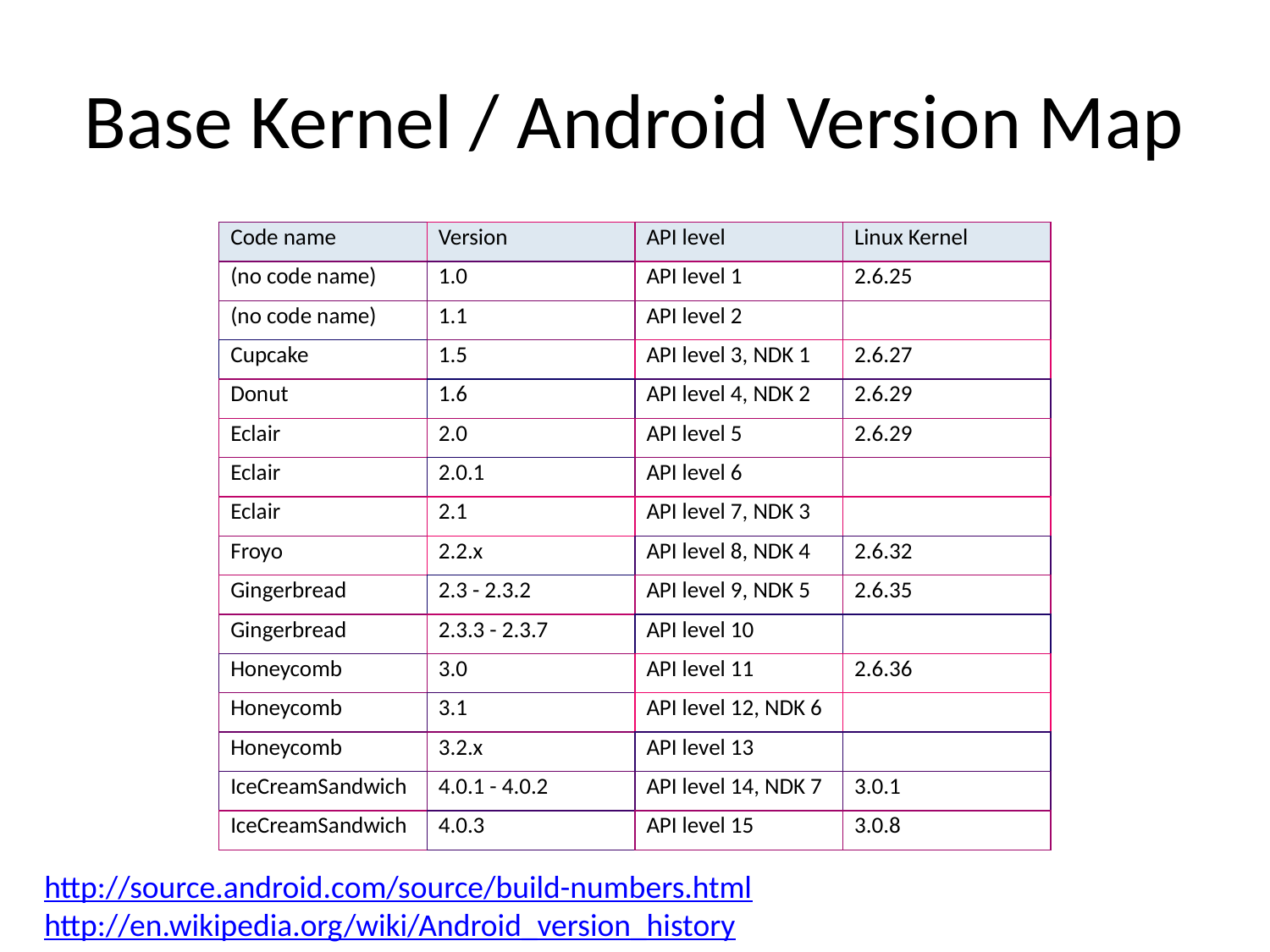

# Base Kernel / Android Version Map
| Code name | Version | API level | Linux Kernel |
| --- | --- | --- | --- |
| (no code name) | 1.0 | API level 1 | 2.6.25 |
| (no code name) | 1.1 | API level 2 |  |
| Cupcake | 1.5 | API level 3, NDK 1 | 2.6.27 |
| Donut | 1.6 | API level 4, NDK 2 | 2.6.29 |
| Eclair | 2.0 | API level 5 | 2.6.29 |
| Eclair | 2.0.1 | API level 6 |  |
| Eclair | 2.1 | API level 7, NDK 3 |  |
| Froyo | 2.2.x | API level 8, NDK 4 | 2.6.32 |
| Gingerbread | 2.3 - 2.3.2 | API level 9, NDK 5 | 2.6.35 |
| Gingerbread | 2.3.3 - 2.3.7 | API level 10 |  |
| Honeycomb | 3.0 | API level 11 | 2.6.36 |
| Honeycomb | 3.1 | API level 12, NDK 6 |  |
| Honeycomb | 3.2.x | API level 13 |  |
| IceCreamSandwich | 4.0.1 - 4.0.2 | API level 14, NDK 7 | 3.0.1 |
| IceCreamSandwich | 4.0.3 | API level 15 | 3.0.8 |

http://source.android.com/source/build-numbers.html
http://en.wikipedia.org/wiki/Android_version_history